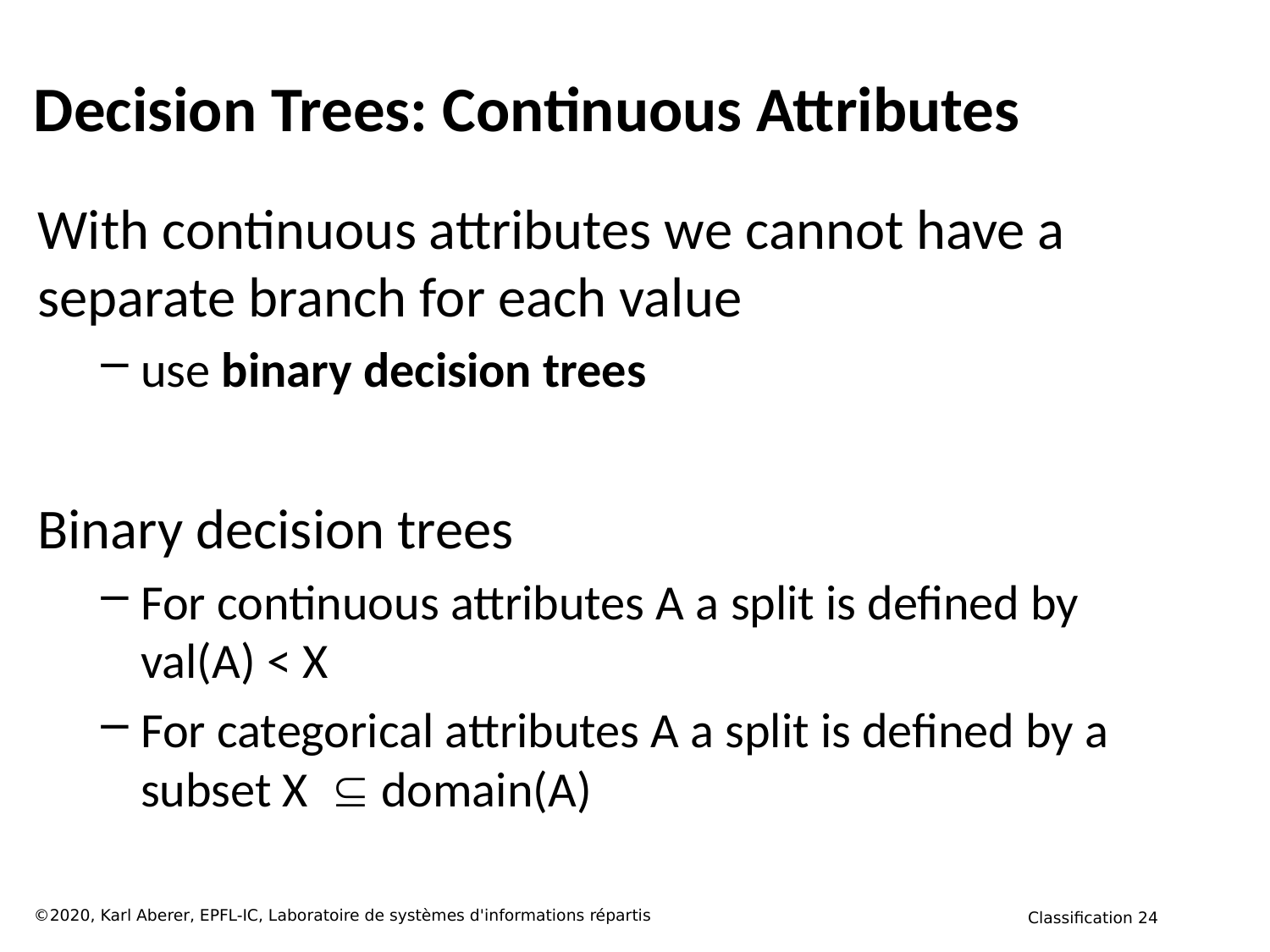

# Decision Trees: Continuous Attributes
With continuous attributes we cannot have a separate branch for each value
use binary decision trees

Binary decision trees
For continuous attributes A a split is defined by val(A) < X
For categorical attributes A a split is defined by a subset X  ⊆ domain(A)

©2020, Karl Aberer, EPFL-IC, Laboratoire de systèmes d'informations répartis